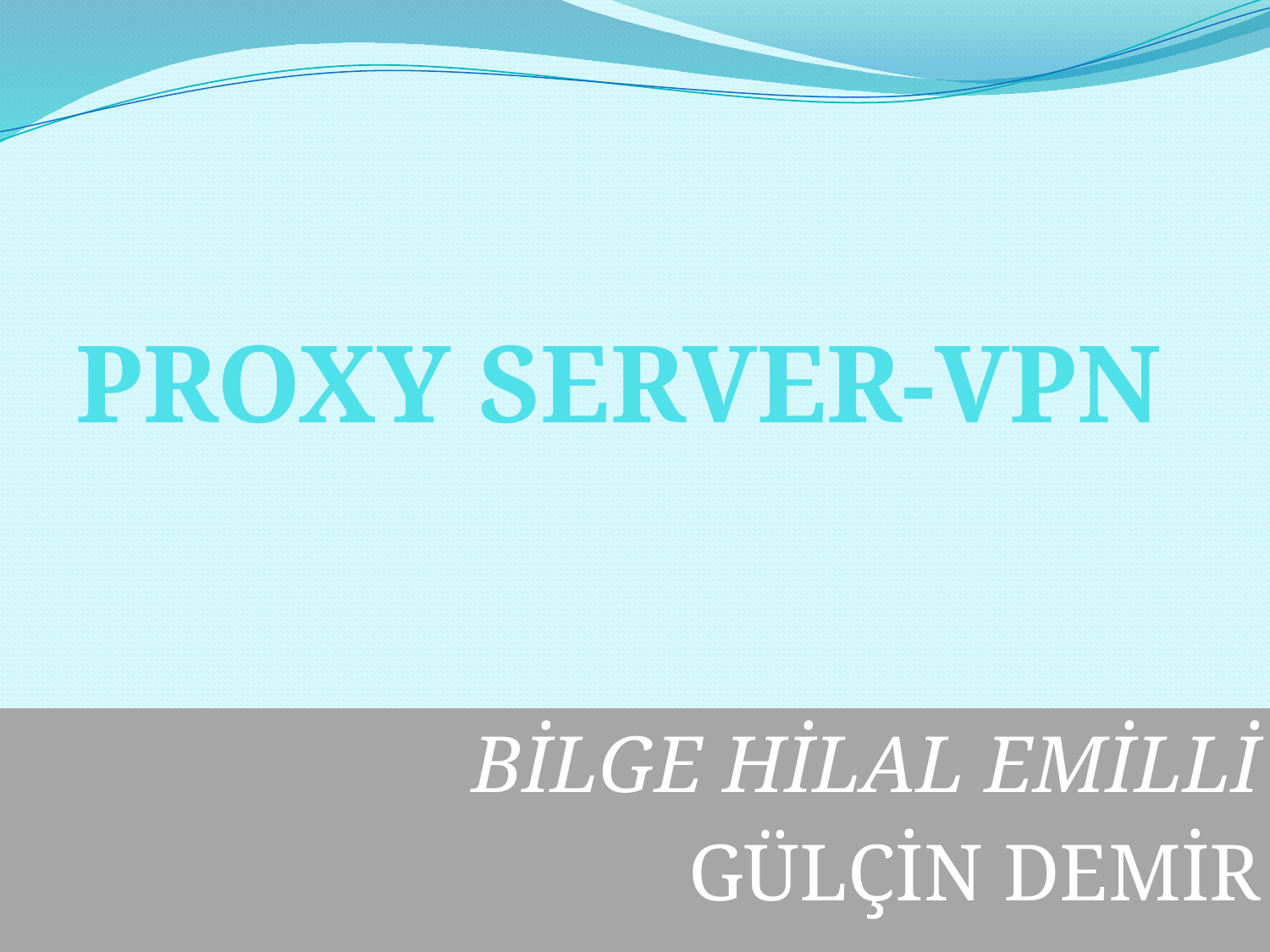

# PROXY SERVER-VPN
BİLGE HİLAL EMİLLİ
GÜLÇİN DEMİR